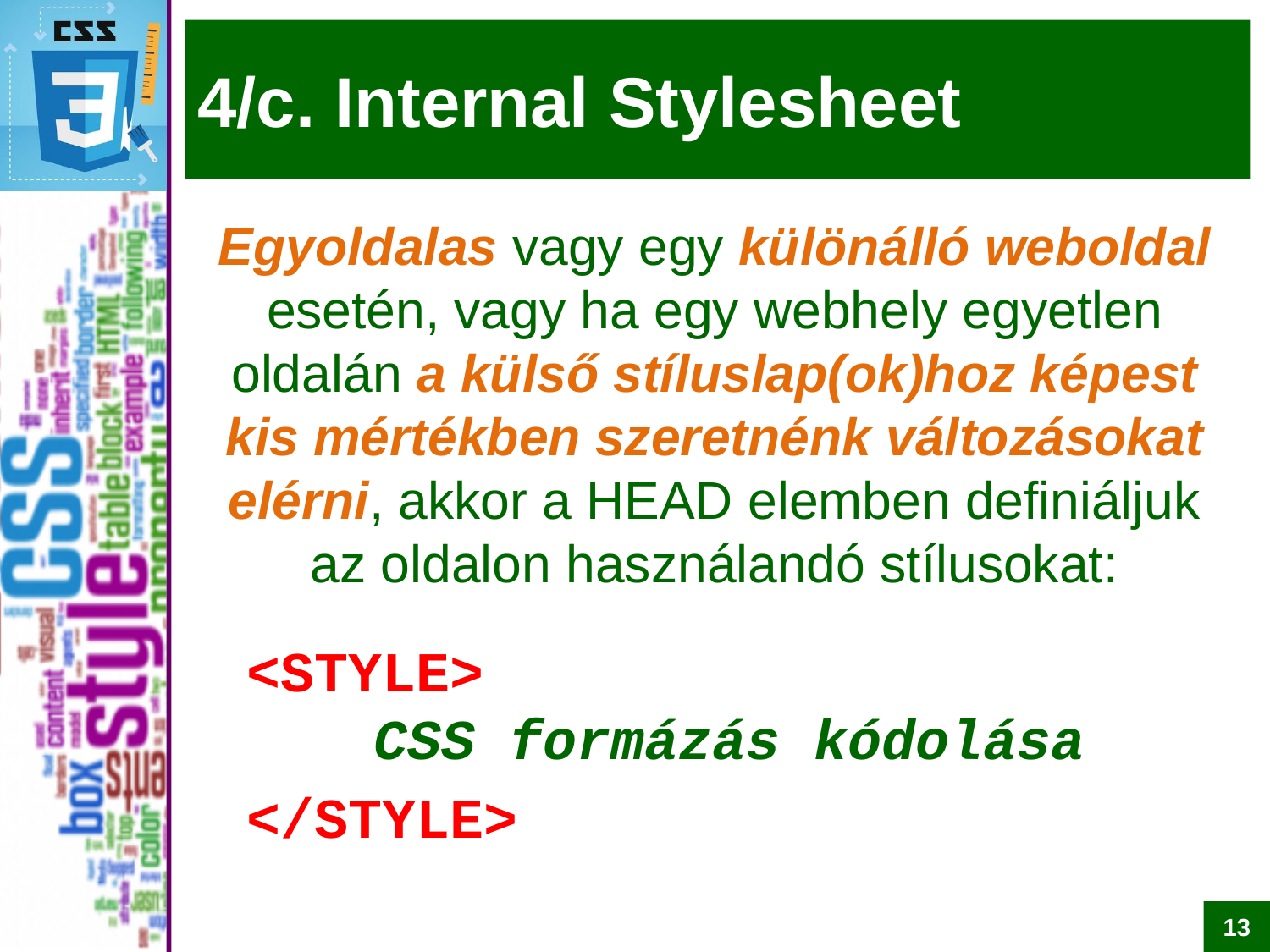

# 4/c. Internal Stylesheet
Egyoldalas vagy egy különálló weboldal esetén, vagy ha egy webhely egyetlen oldalán a külső stíluslap(ok)hoz képest kis mértékben szeretnénk változásokat elérni, akkor a HEAD elemben definiáljuk az oldalon használandó stílusokat:
<STYLE>
	CSS formázás kódolása
</STYLE>
13